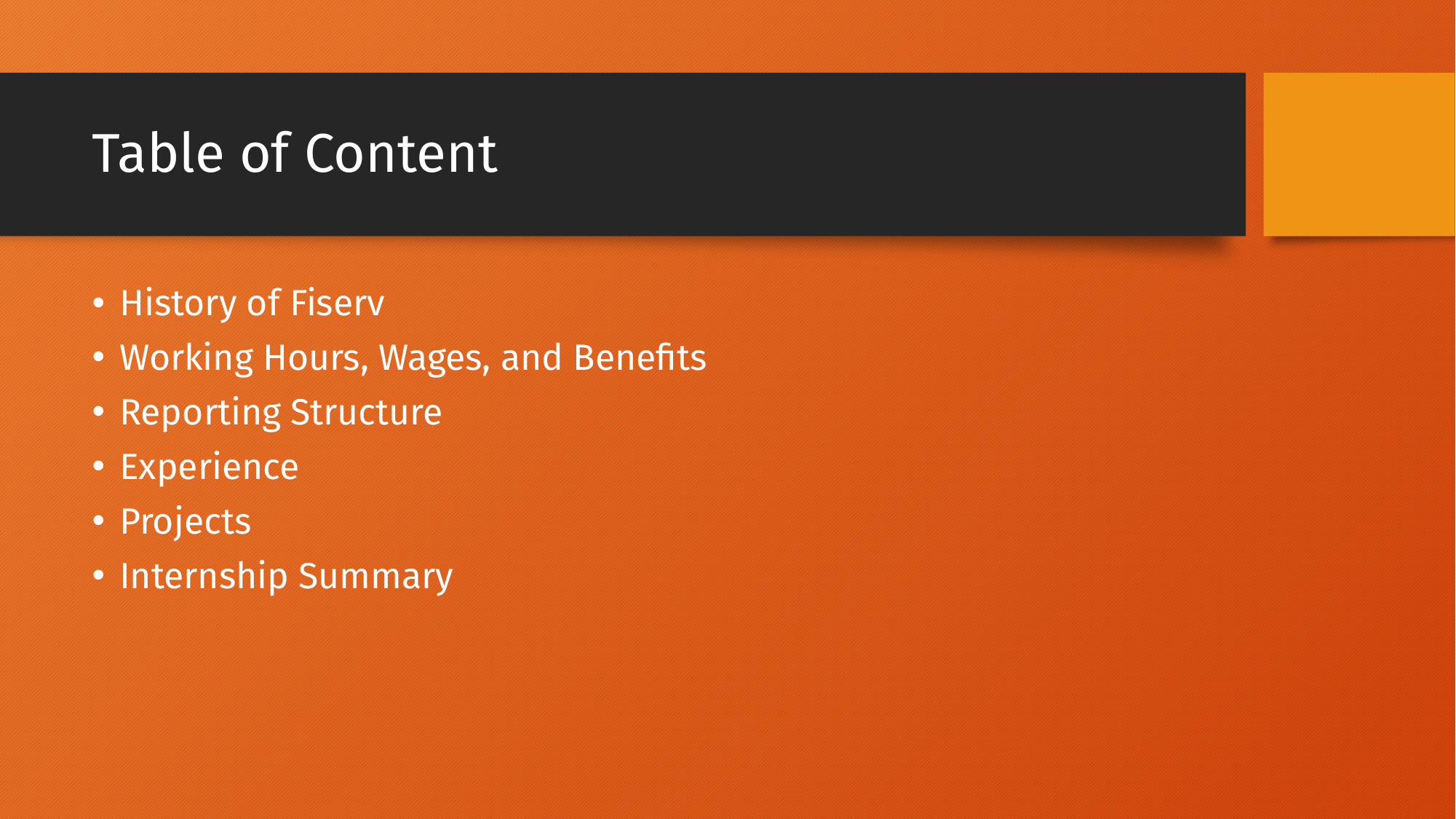

# Table of Content
History of Fiserv
Working Hours, Wages, and Benefits
Reporting Structure
Experience
Projects
Internship Summary